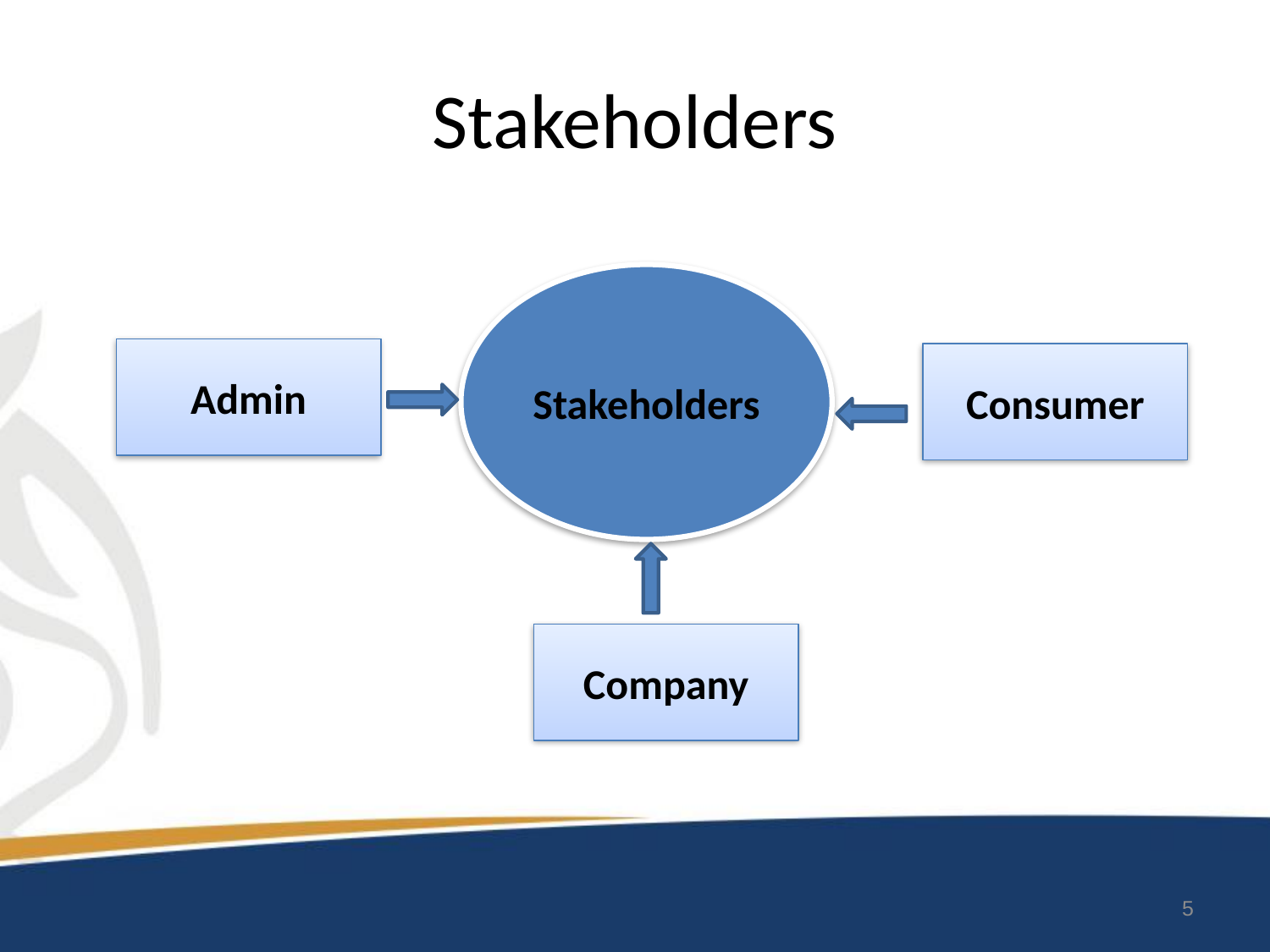

# Stakeholders
Stakeholders
Admin
Consumer

Company
5